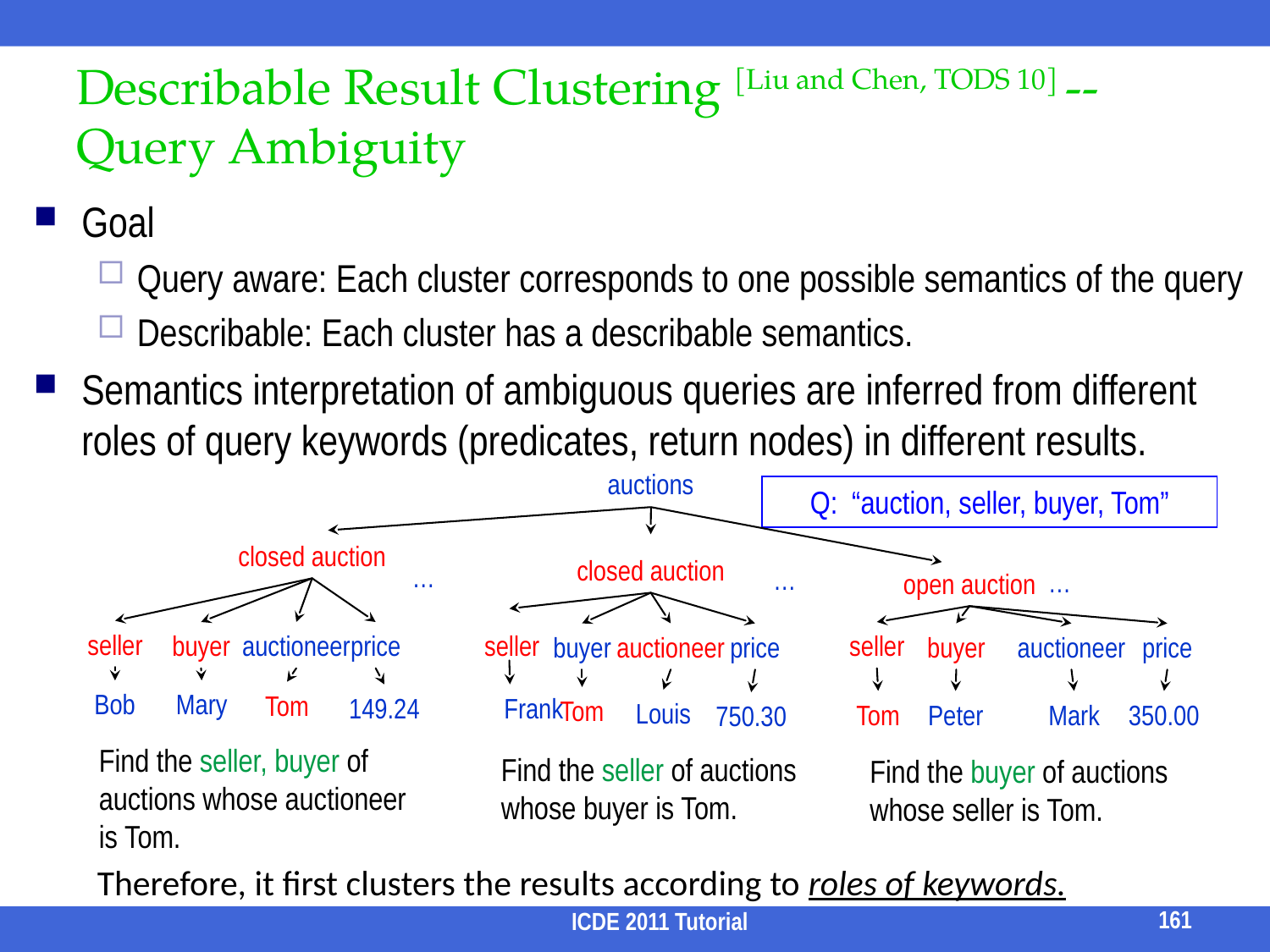

# Describable Result Clustering [Liu and Chen, TODS 10] -- Query Ambiguity
Goal
Query aware: Each cluster corresponds to one possible semantics of the query
Describable: Each cluster has a describable semantics.
Semantics interpretation of ambiguous queries are inferred from different roles of query keywords (predicates, return nodes) in different results.

auctions
Q:  “auction, seller, buyer, Tom”
closed auction
closed auction
…
…
…
open auction
seller
buyer
auctioneer
price
seller
seller
buyer
auctioneer
price
buyer
auctioneer
price
Bob
Mary
Tom
149.24
Frank
Tom
Louis
Tom
Peter
Mark
350.00
750.30
Find the seller, buyer of auctions whose auctioneer is Tom.
Find the seller of auctions whose buyer is Tom.
Find the buyer of auctions whose seller is Tom.
Therefore, it first clusters the results according to roles of keywords.
161
ICDE 2011 Tutorial